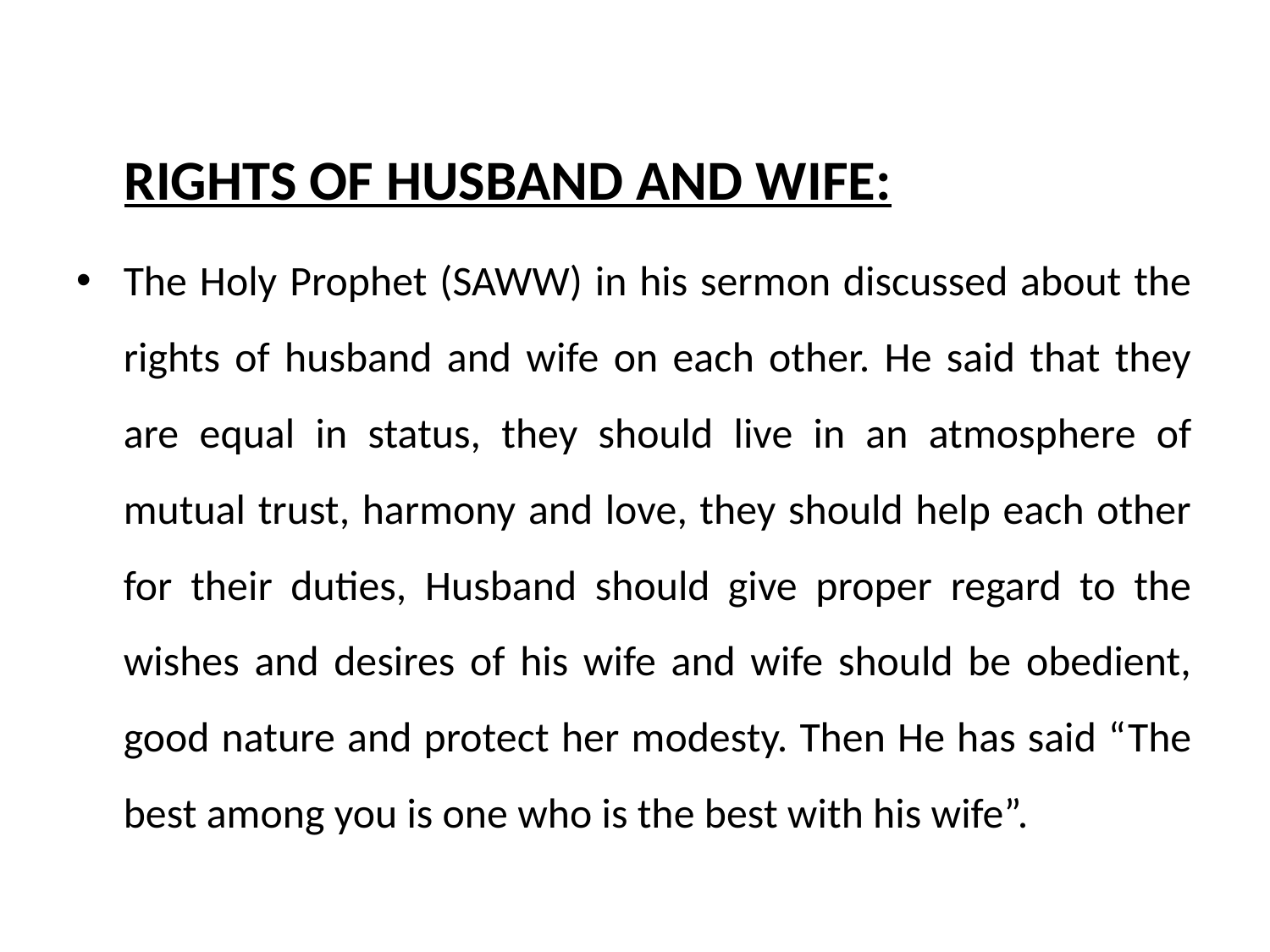

# RIGHTS OF HUSBAND AND WIFE:
The Holy Prophet (SAWW) in his sermon discussed about the rights of husband and wife on each other. He said that they are equal in status, they should live in an atmosphere of mutual trust, harmony and love, they should help each other for their duties, Husband should give proper regard to the wishes and desires of his wife and wife should be obedient, good nature and protect her modesty. Then He has said “The best among you is one who is the best with his wife”.